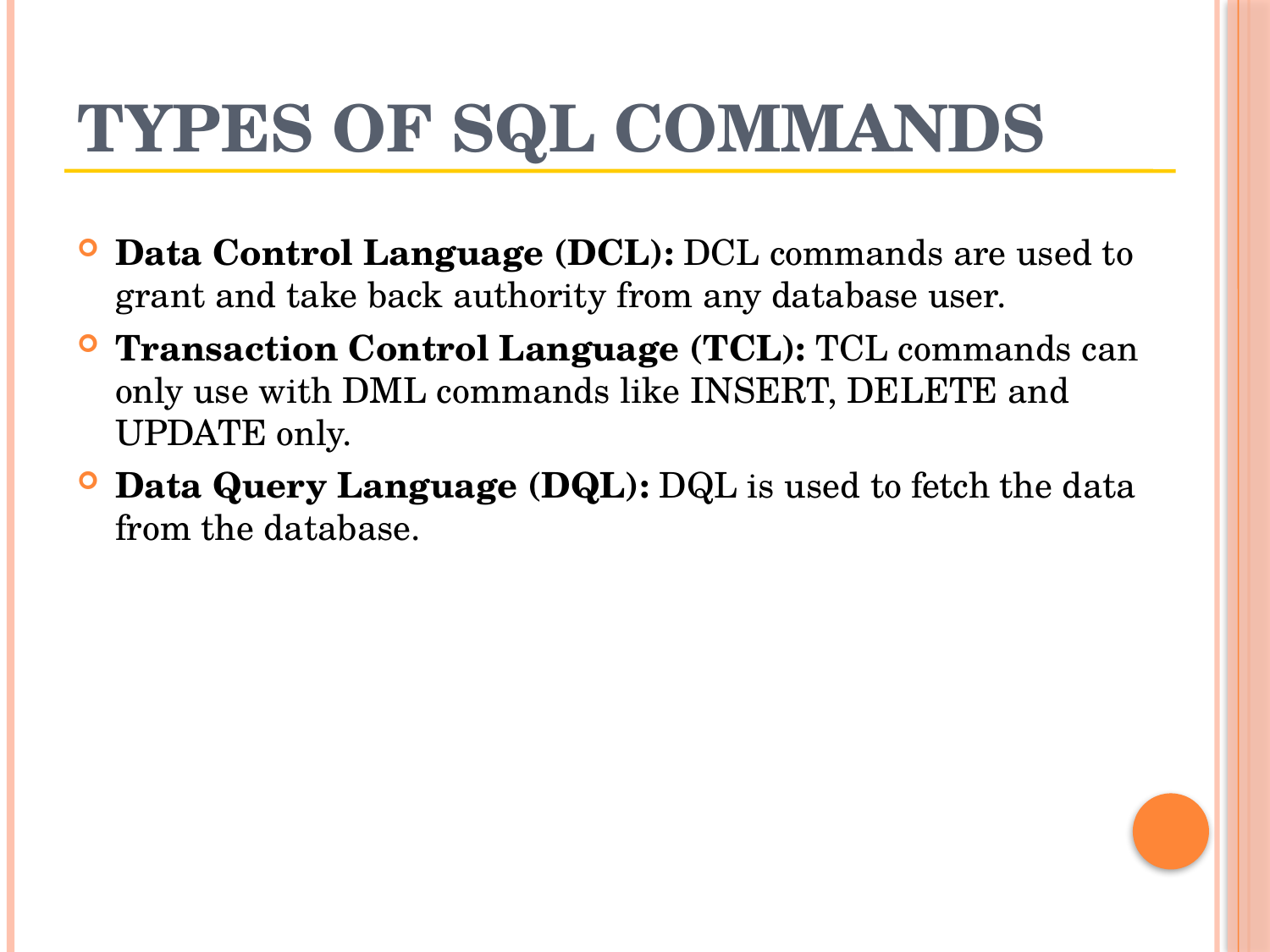

# types of SQL commands

Data Control Language (DCL): DCL commands are used to grant and take back authority from any database user.
Transaction Control Language (TCL): TCL commands can only use with DML commands like INSERT, DELETE and UPDATE only.
Data Query Language (DQL): DQL is used to fetch the data from the database.